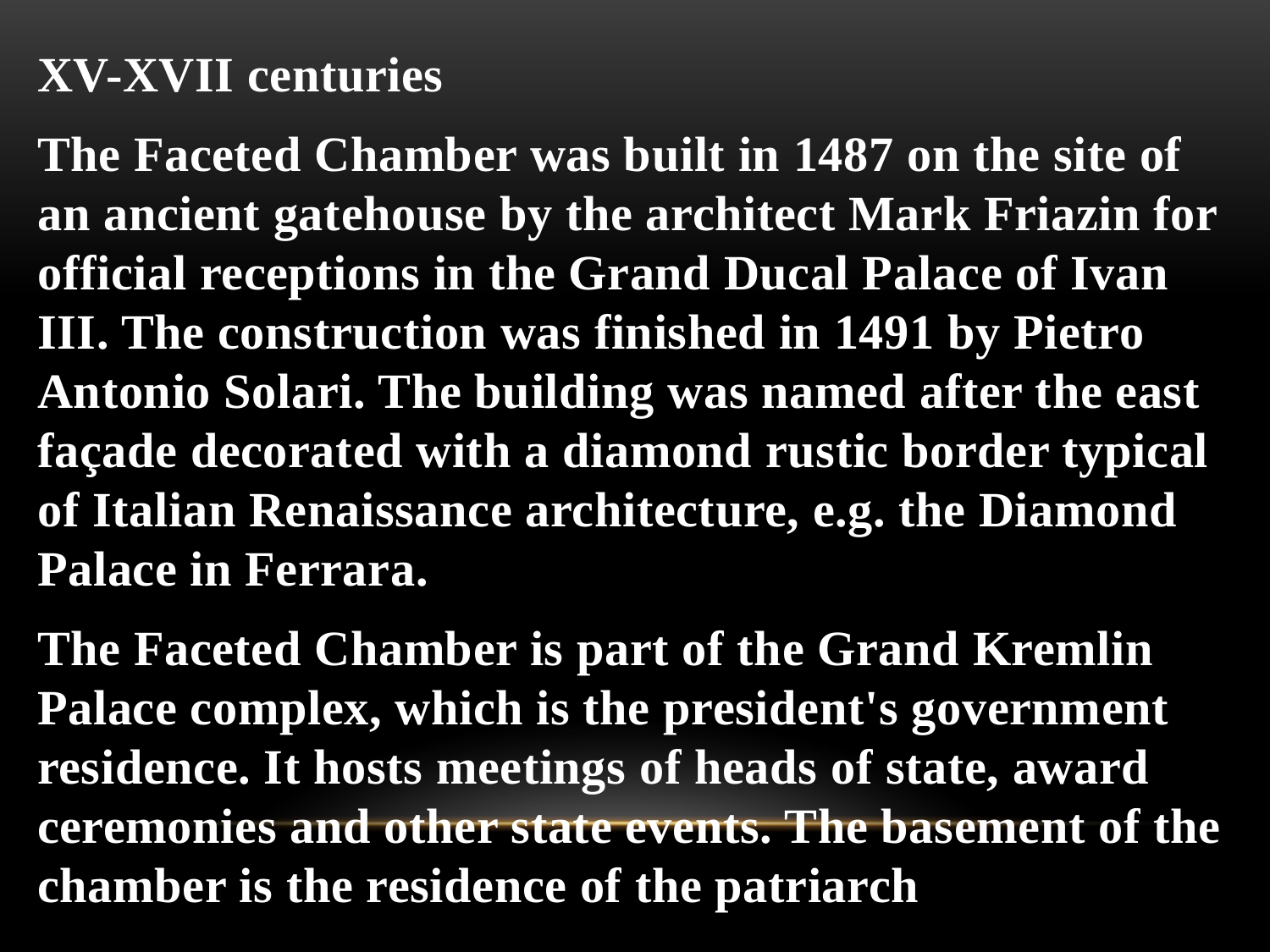

XV-XVII centuries
The Faceted Chamber was built in 1487 on the site of an ancient gatehouse by the architect Mark Friazin for official receptions in the Grand Ducal Palace of Ivan III. The construction was finished in 1491 by Pietro Antonio Solari. The building was named after the east façade decorated with a diamond rustic border typical of Italian Renaissance architecture, e.g. the Diamond Palace in Ferrara.
The Faceted Chamber is part of the Grand Kremlin Palace complex, which is the president's government residence. It hosts meetings of heads of state, award ceremonies and other state events. The basement of the chamber is the residence of the patriarch